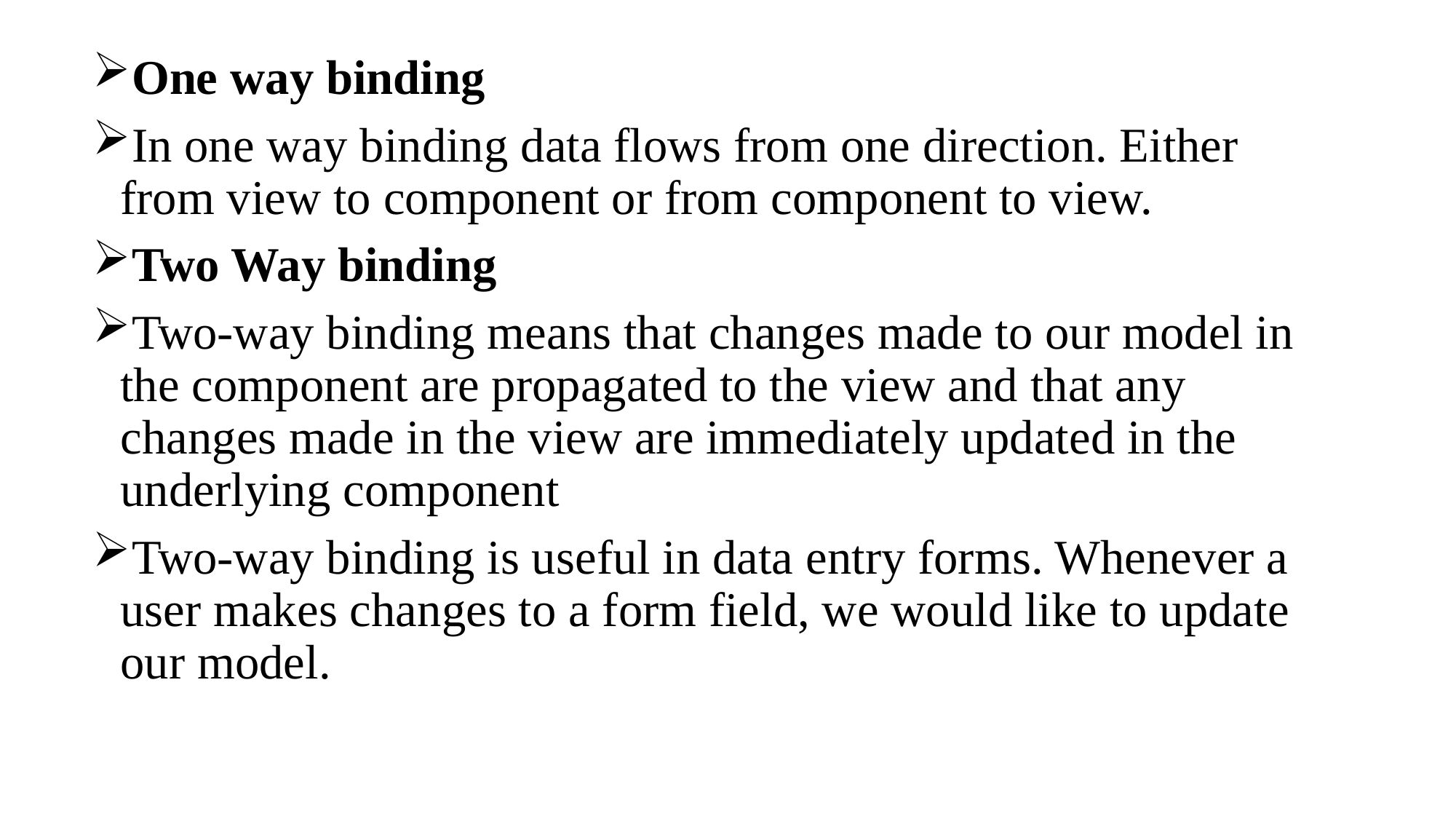

One way binding
In one way binding data flows from one direction. Either from view to component or from component to view.
Two Way binding
Two-way binding means that changes made to our model in the component are propagated to the view and that any changes made in the view are immediately updated in the underlying component
Two-way binding is useful in data entry forms. Whenever a user makes changes to a form field, we would like to update our model.